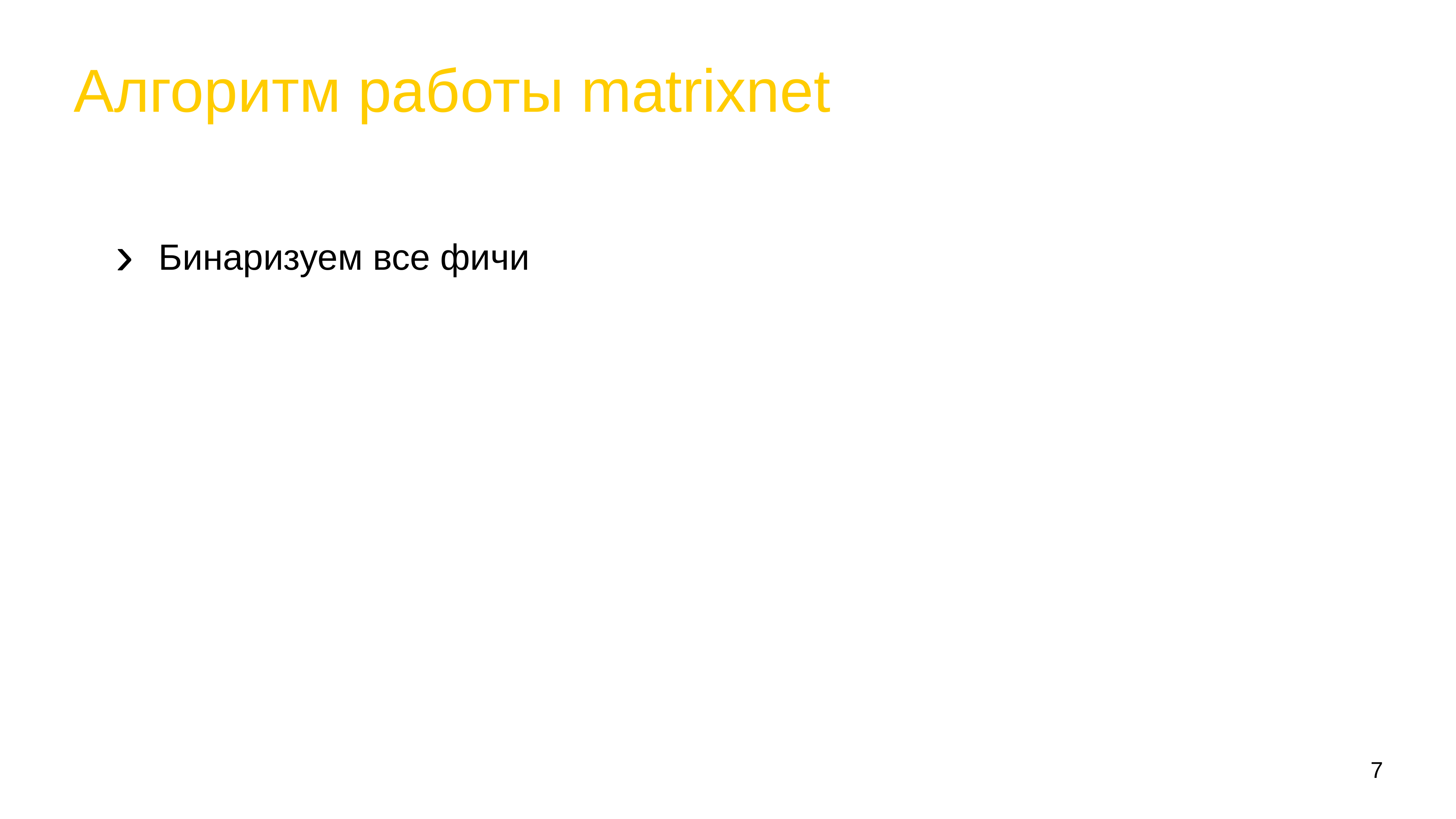

# Алгоритм работы matrixnet
Бинаризуем все фичи

7